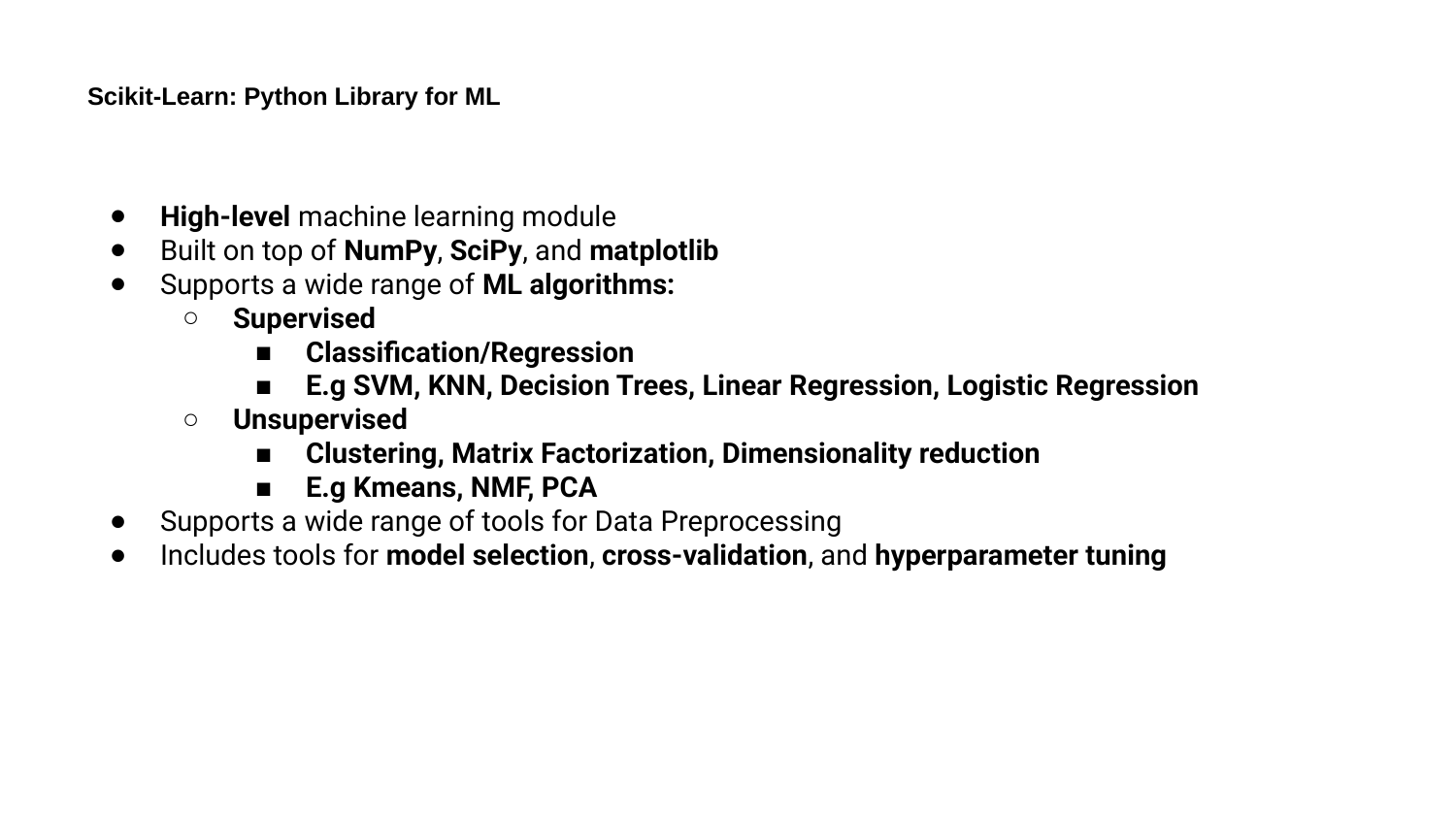

# Scikit-Learn: Python Library for ML
High-level machine learning module
Built on top of NumPy, SciPy, and matplotlib
Supports a wide range of ML algorithms:
Supervised
Classification/Regression
E.g SVM, KNN, Decision Trees, Linear Regression, Logistic Regression
Unsupervised
Clustering, Matrix Factorization, Dimensionality reduction
E.g Kmeans, NMF, PCA
Supports a wide range of tools for Data Preprocessing
Includes tools for model selection, cross-validation, and hyperparameter tuning